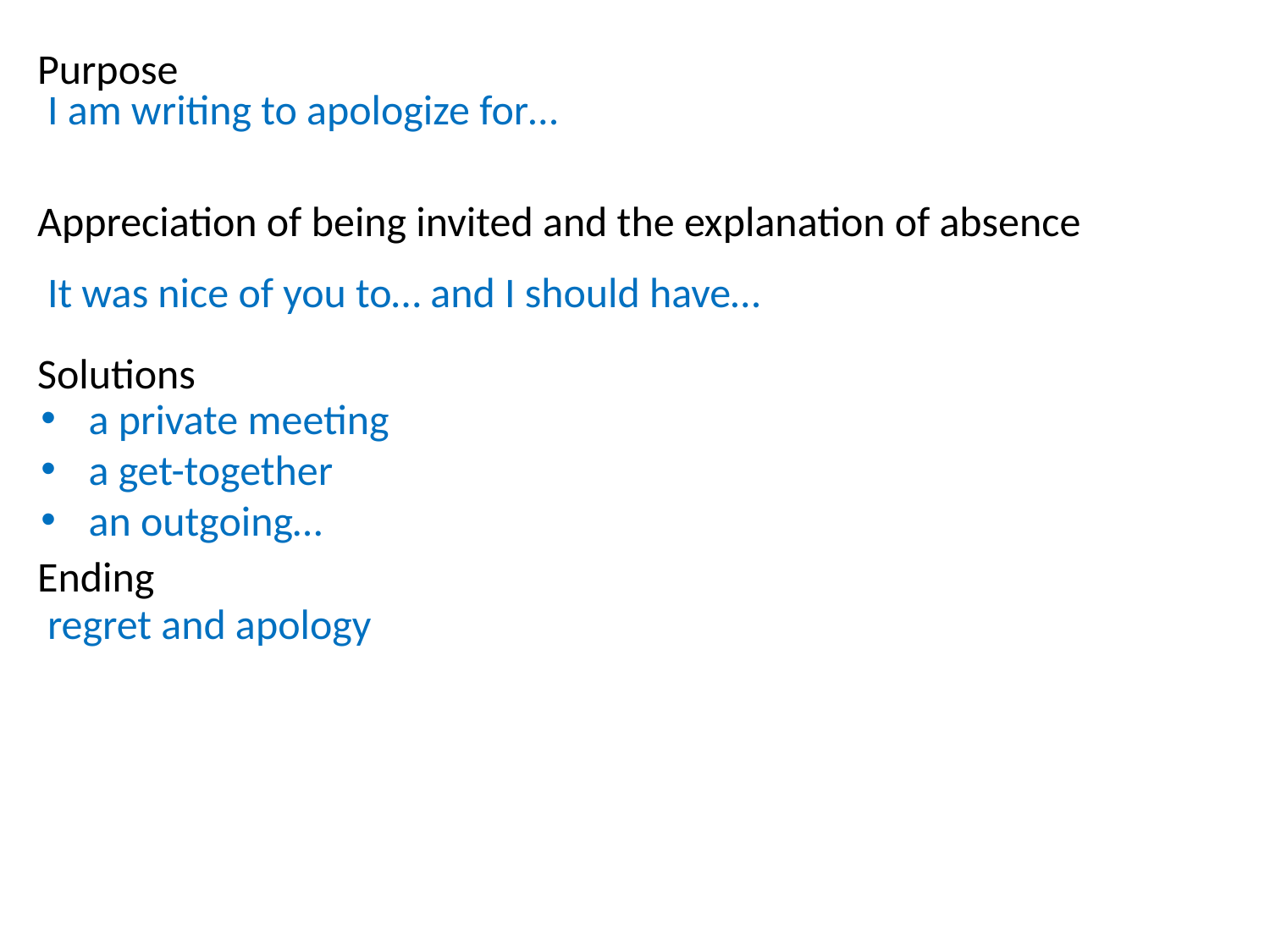

Purpose

Appreciation of being invited and the explanation of absence

Solutions

Ending
I am writing to apologize for…
It was nice of you to… and I should have…
a private meeting
a get-together
an outgoing…
regret and apology